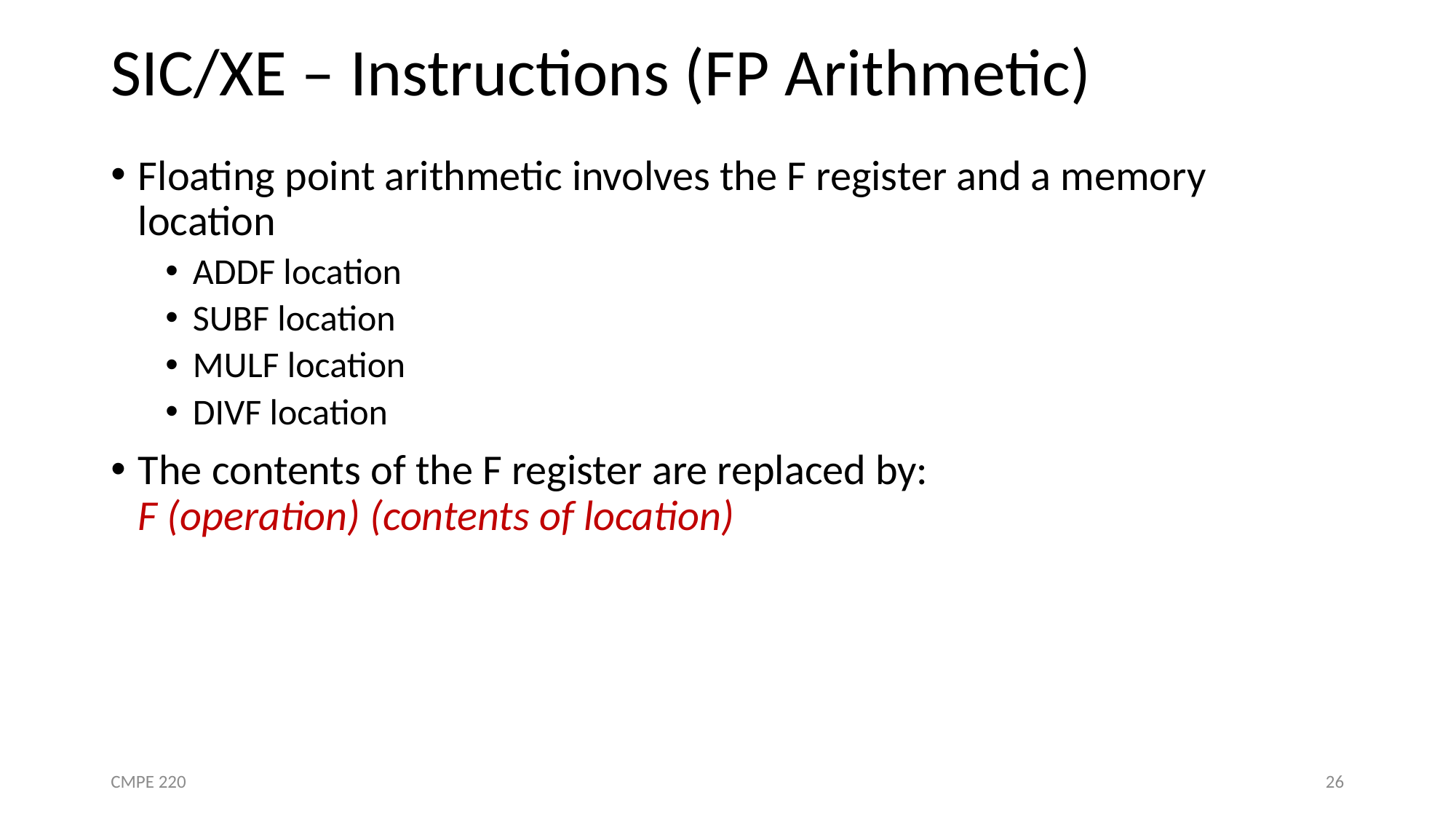

# SIC/XE – Instructions (FP Arithmetic)
Floating point arithmetic involves the F register and a memory location
ADDF location
SUBF location
MULF location
DIVF location
The contents of the F register are replaced by:
F (operation) (contents of location)

CMPE 220
26